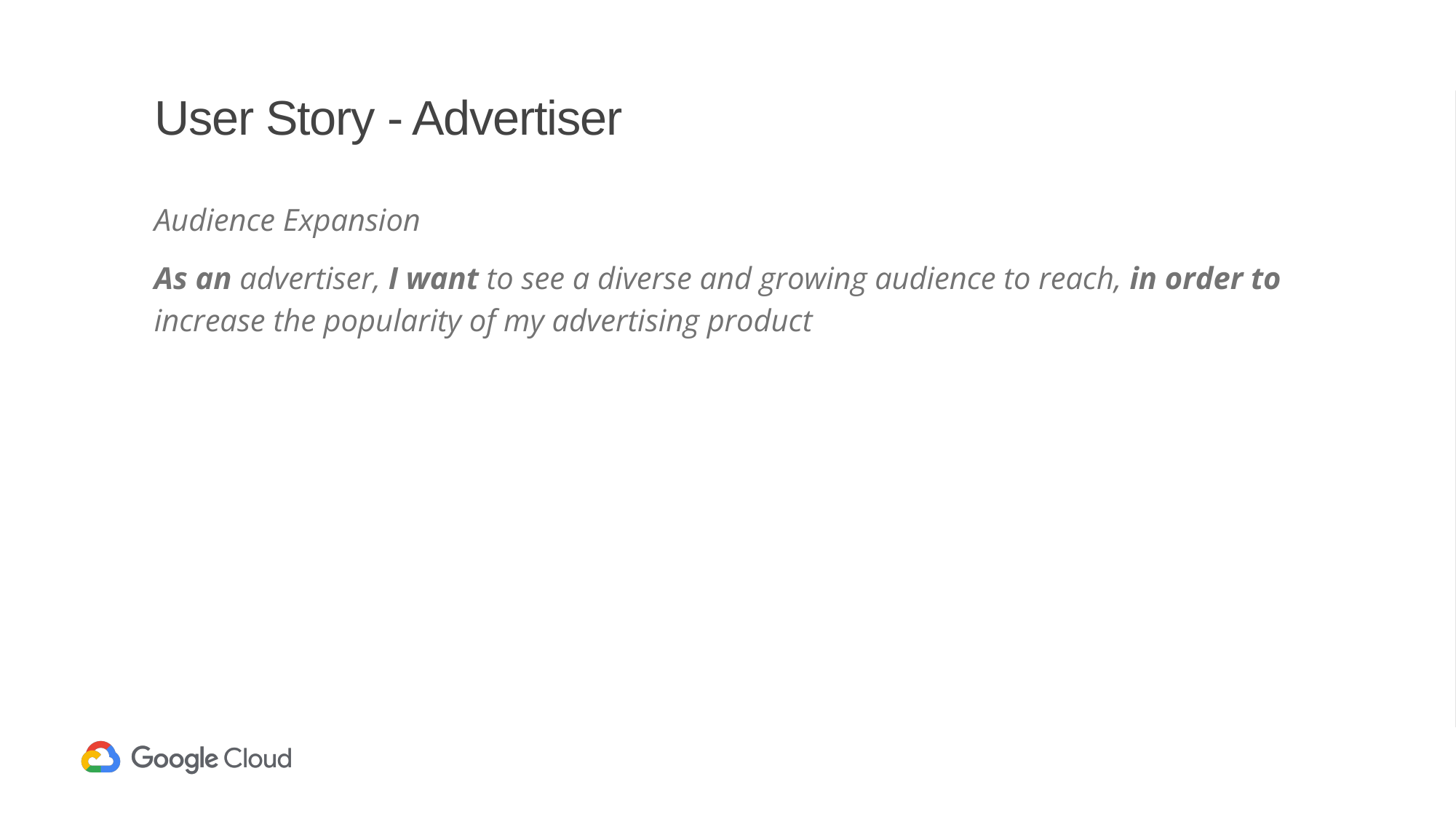

# User Story - Advertiser
Audience Expansion
As an advertiser, I want to see a diverse and growing audience to reach, in order to increase the popularity of my advertising product